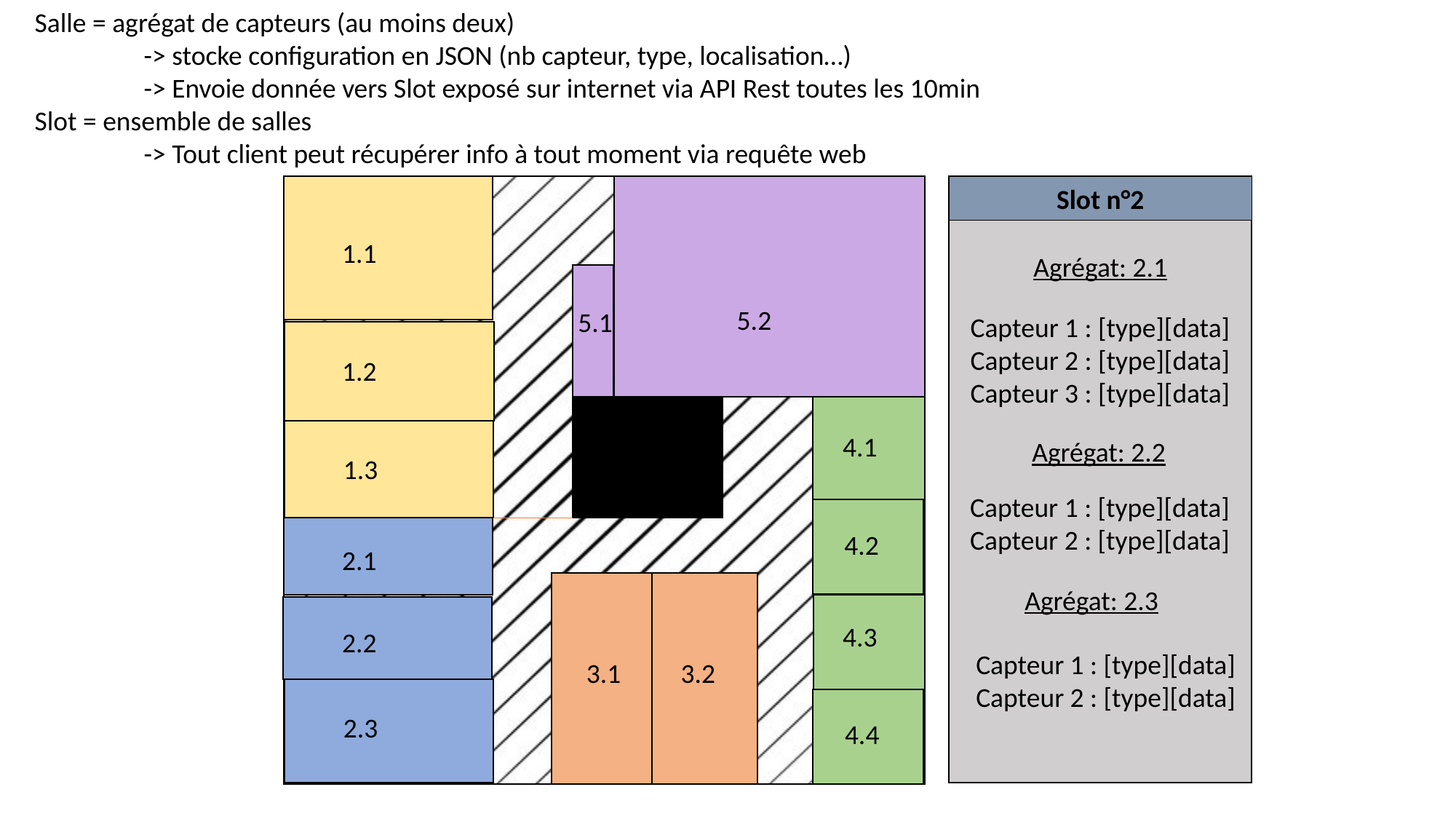

Salle = agrégat de capteurs (au moins deux)
	-> stocke configuration en JSON (nb capteur, type, localisation…)
	-> Envoie donnée vers Slot exposé sur internet via API Rest toutes les 10min
Slot = ensemble de salles
	-> Tout client peut récupérer info à tout moment via requête web

Slot n°2

1.1
Agrégat: 2.1

5.2
5.1
Capteur 1 : [type][data]
Capteur 2 : [type][data]
Capteur 3 : [type][data]

1.2

4.1
Agrégat: 2.2
1.3
Capteur 1 : [type][data]
Capteur 2 : [type][data]

4.2
2.1

Agrégat: 2.3

4.3
2.2
Capteur 1 : [type][data]
Capteur 2 : [type][data]
3.1
3.2

2.3
4.4